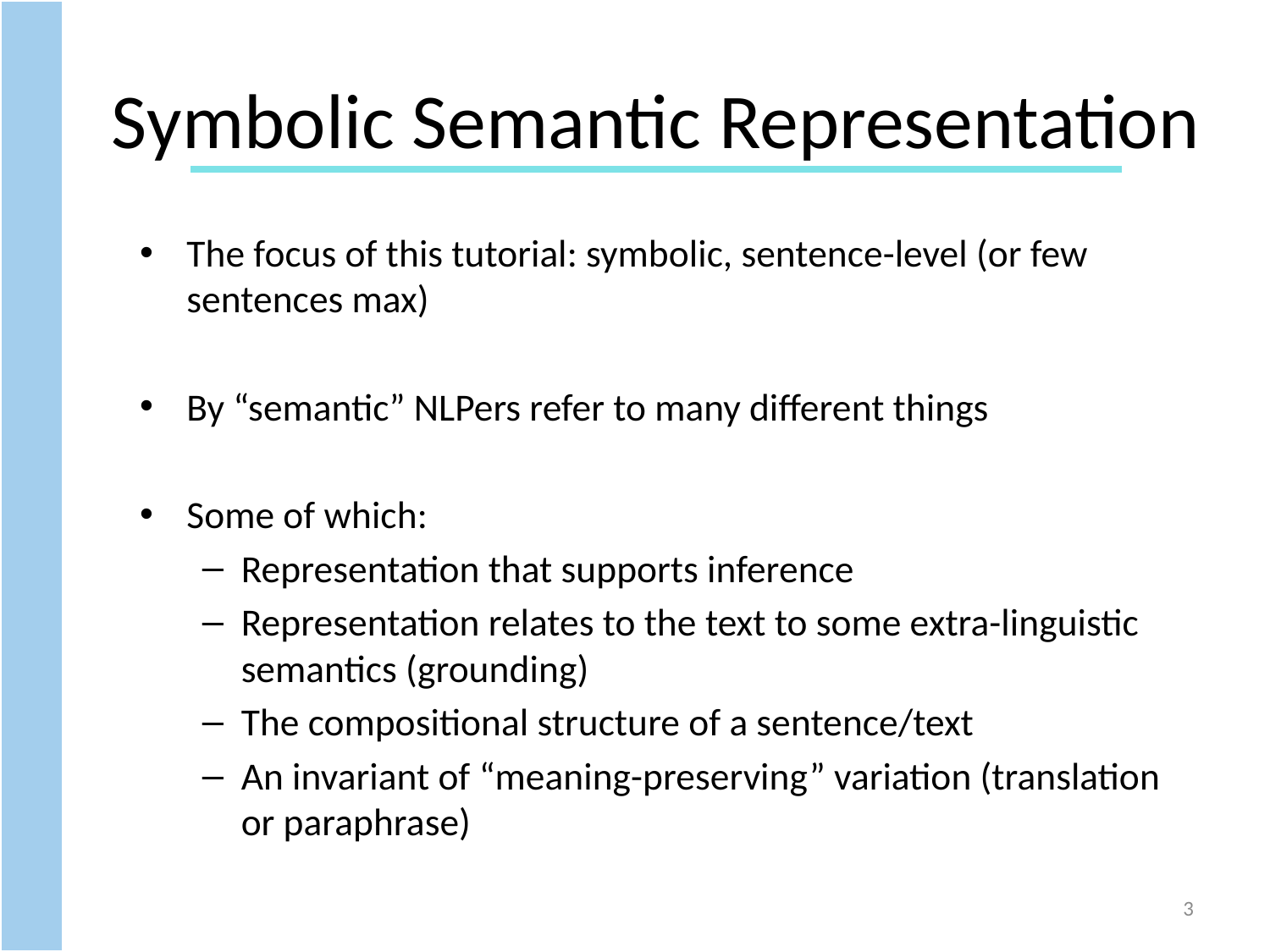

Symbolic Semantic Representation
The focus of this tutorial: symbolic, sentence-level (or few sentences max)

By “semantic” NLPers refer to many different things

Some of which:
Representation that supports inference
Representation relates to the text to some extra-linguistic semantics (grounding)
The compositional structure of a sentence/text
An invariant of “meaning-preserving” variation (translation or paraphrase)
3